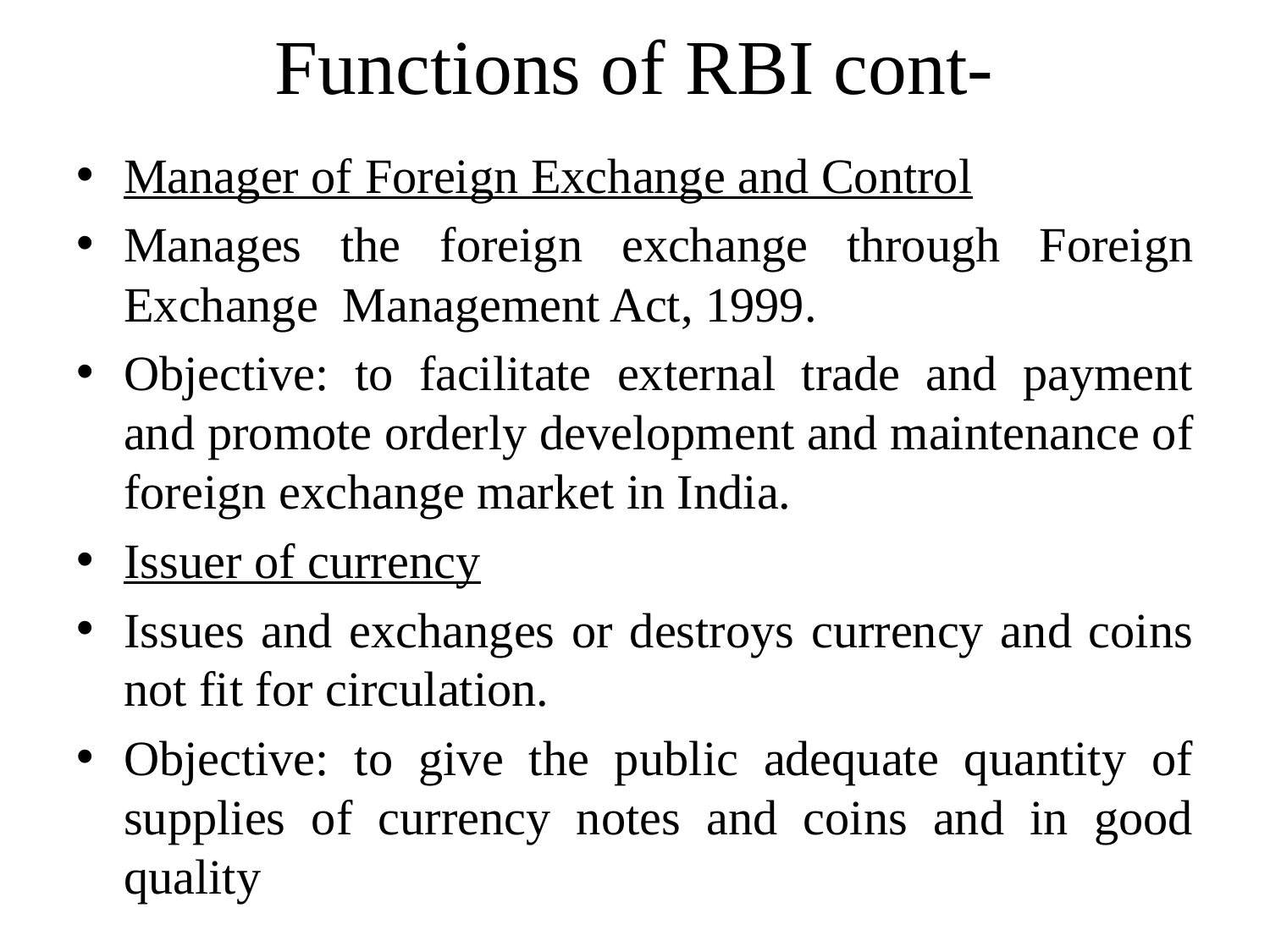

# Functions of RBI cont-
Manager of Foreign Exchange and Control
Manages the foreign exchange through Foreign Exchange  Management Act, 1999.
Objective: to facilitate external trade and payment and promote orderly development and maintenance of foreign exchange market in India.
Issuer of currency
Issues and exchanges or destroys currency and coins not fit for circulation.
Objective: to give the public adequate quantity of supplies of currency notes and coins and in good quality